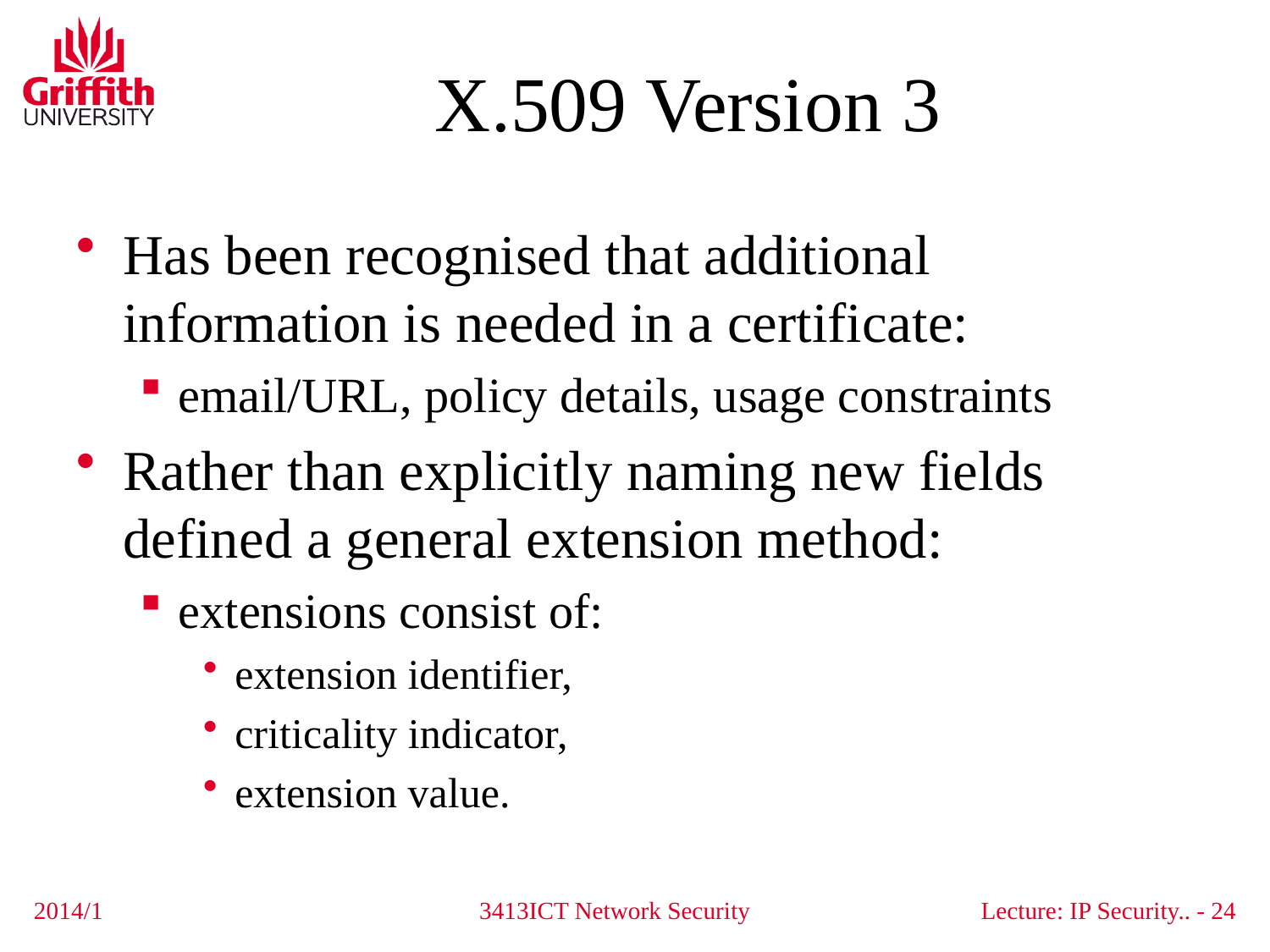

# X.509 Version 3
Has been recognised that additional information is needed in a certificate:
email/URL, policy details, usage constraints
Rather than explicitly naming new fields defined a general extension method:
extensions consist of:
extension identifier,
criticality indicator,
extension value.
2014/1
3413ICT Network Security
Lecture: IP Security.. - 24